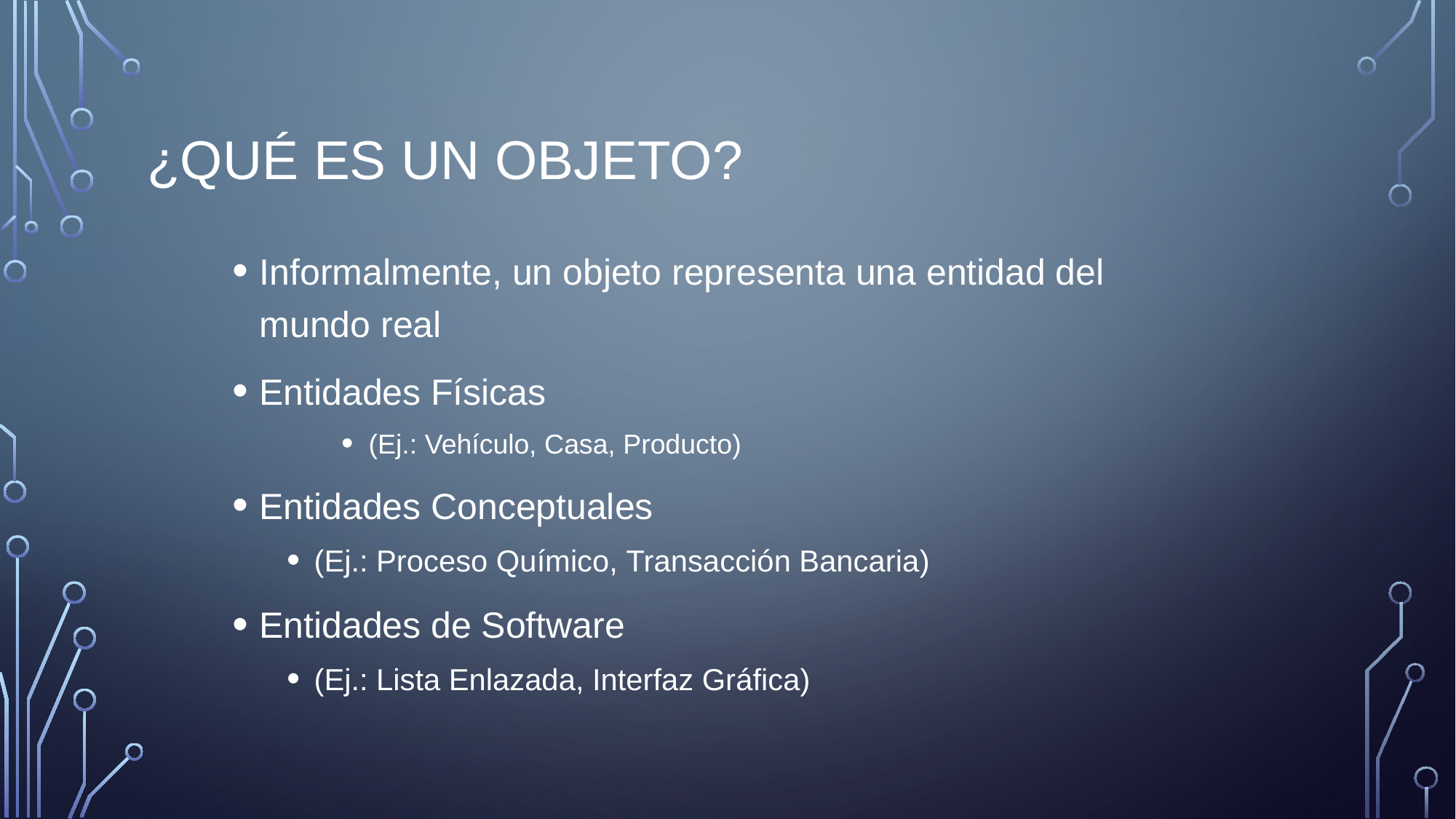

# ¿Qué es un Objeto?
Informalmente, un objeto representa una entidad del mundo real
Entidades Físicas
(Ej.: Vehículo, Casa, Producto)
Entidades Conceptuales
(Ej.: Proceso Químico, Transacción Bancaria)
Entidades de Software
(Ej.: Lista Enlazada, Interfaz Gráfica)